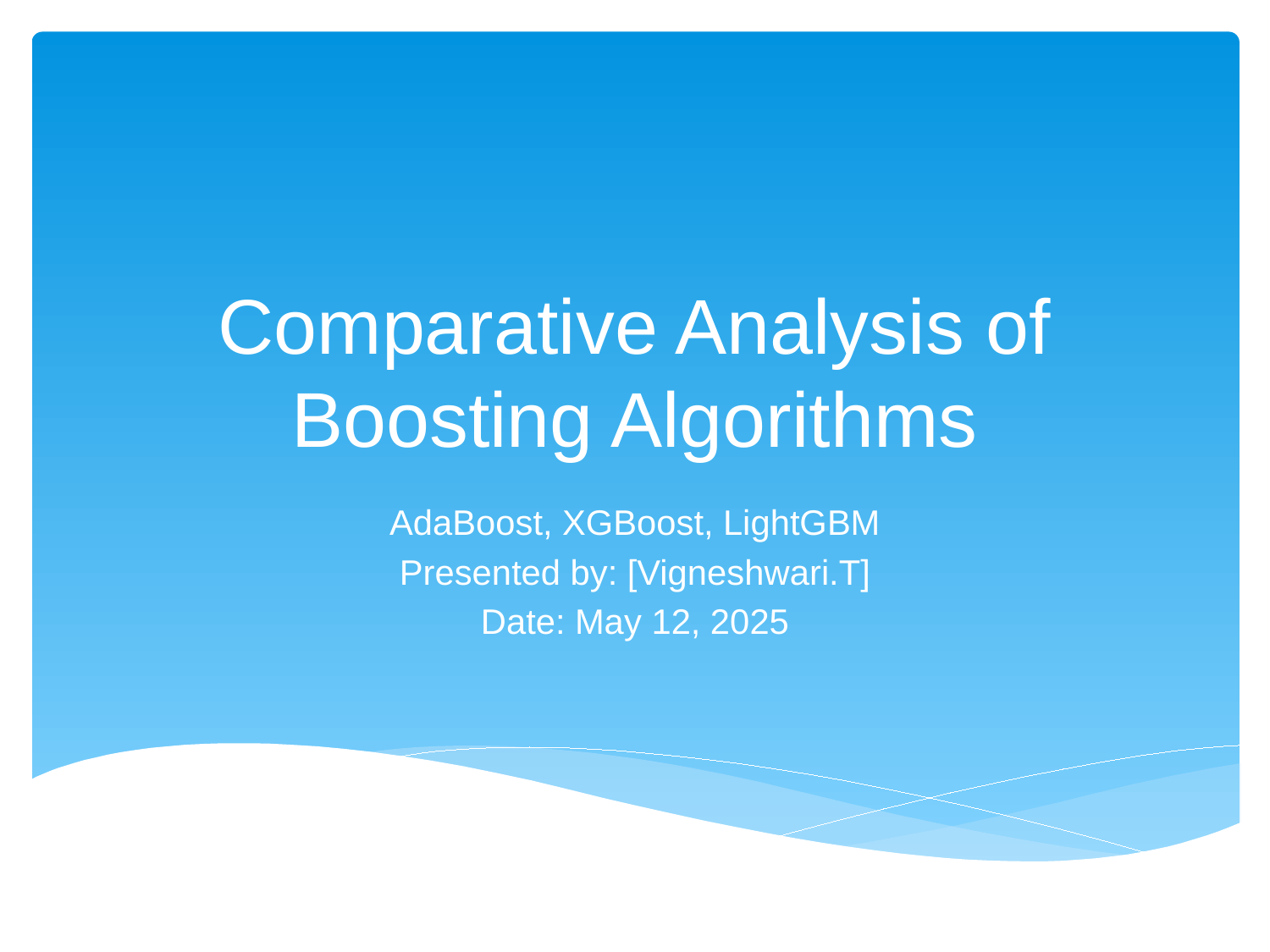

# Comparative Analysis of Boosting Algorithms
AdaBoost, XGBoost, LightGBM
Presented by: [Vigneshwari.T]
Date: May 12, 2025